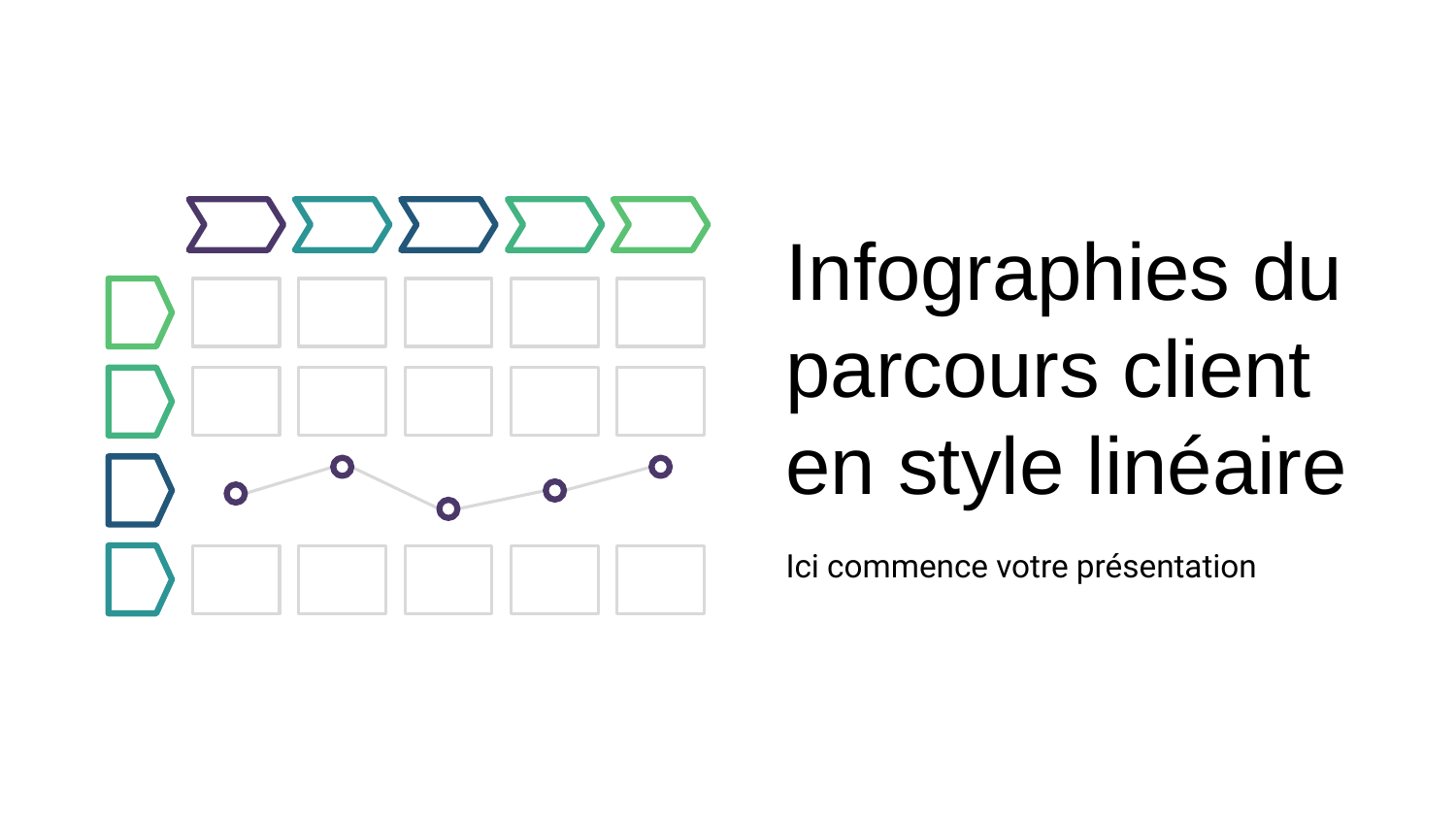

# Infographies du parcours client en style linéaire

Ici commence votre présentation